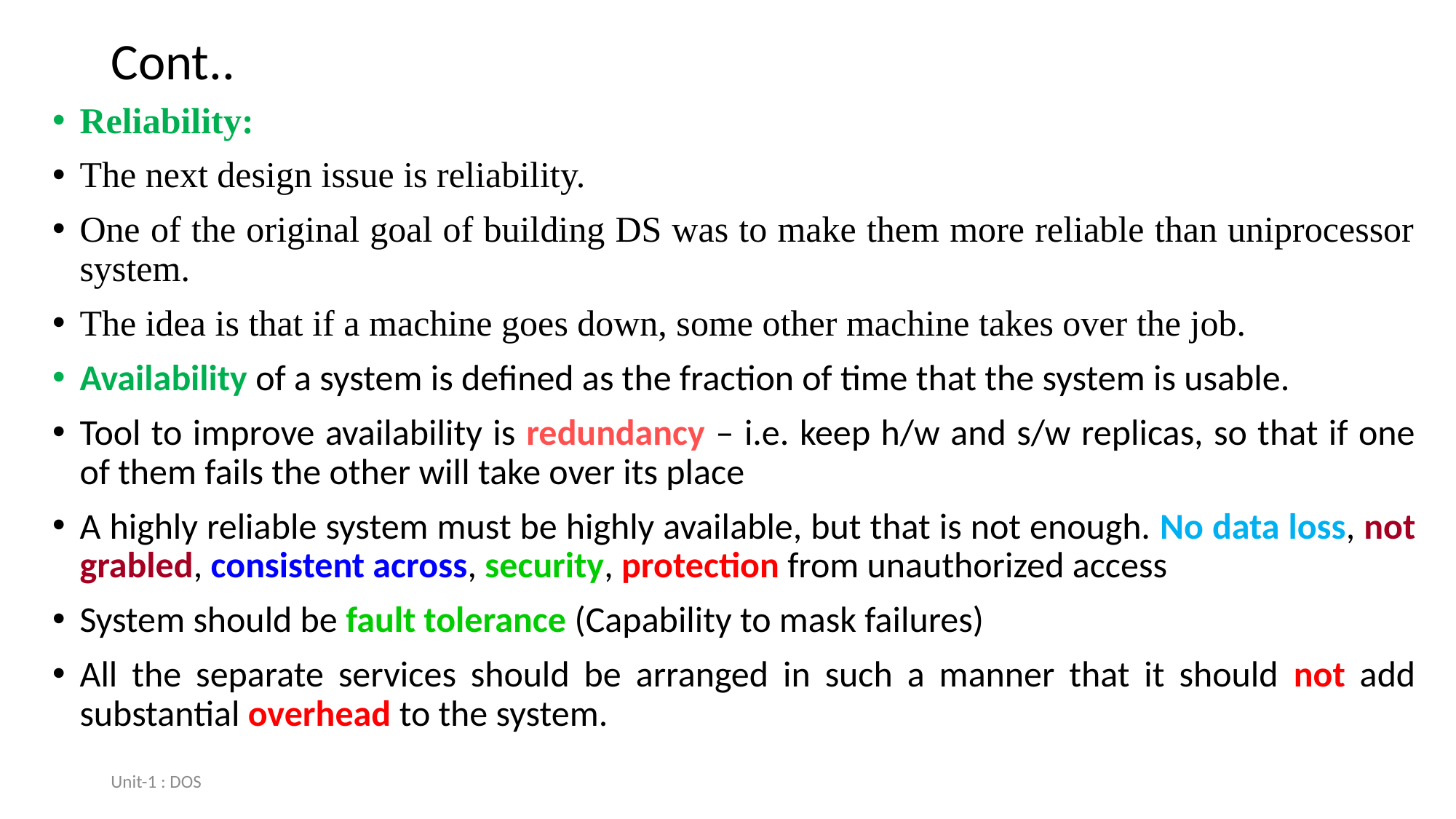

# Cont..
Reliability:
The next design issue is reliability.
One of the original goal of building DS was to make them more reliable than uniprocessor system.
The idea is that if a machine goes down, some other machine takes over the job.
Availability of a system is defined as the fraction of time that the system is usable.
Tool to improve availability is redundancy – i.e. keep h/w and s/w replicas, so that if one of them fails the other will take over its place
A highly reliable system must be highly available, but that is not enough. No data loss, not grabled, consistent across, security, protection from unauthorized access
System should be fault tolerance (Capability to mask failures)
All the separate services should be arranged in such a manner that it should not add substantial overhead to the system.

Unit-1 : DOS
8